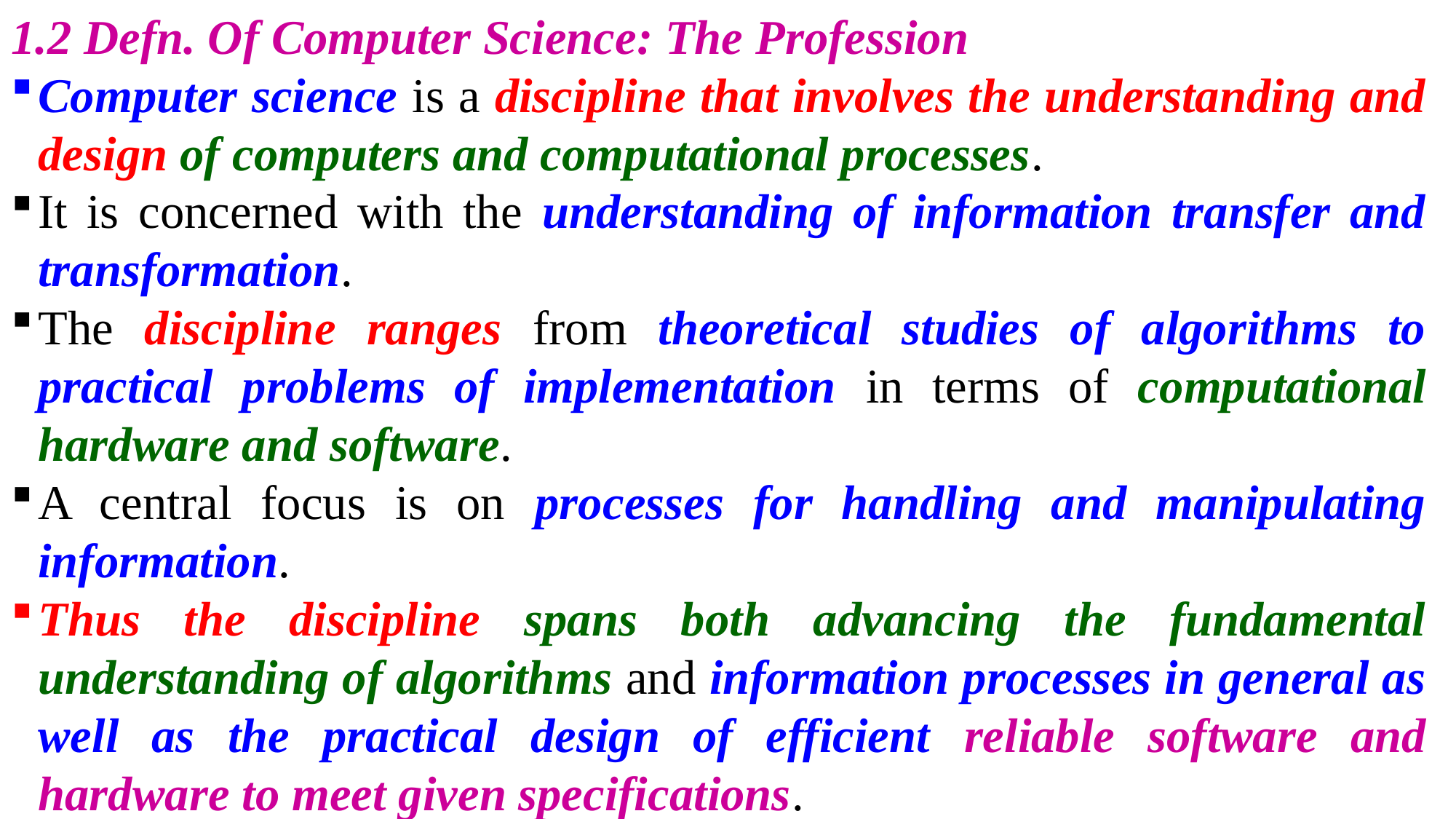

1.2 Defn. Of Computer Science: The Profession
Computer science is a discipline that involves the understanding and design of computers and computational processes.
It is concerned with the understanding of information transfer and transformation.
The discipline ranges from theoretical studies of algorithms to practical problems of implementation in terms of computational hardware and software.
A central focus is on processes for handling and manipulating information.
Thus the discipline spans both advancing the fundamental understanding of algorithms and information processes in general as well as the practical design of efficient reliable software and hardware to meet given specifications.
Computer science is a discipline that includes theoretical studies, experimental methods, and engineering design all in one discipline.